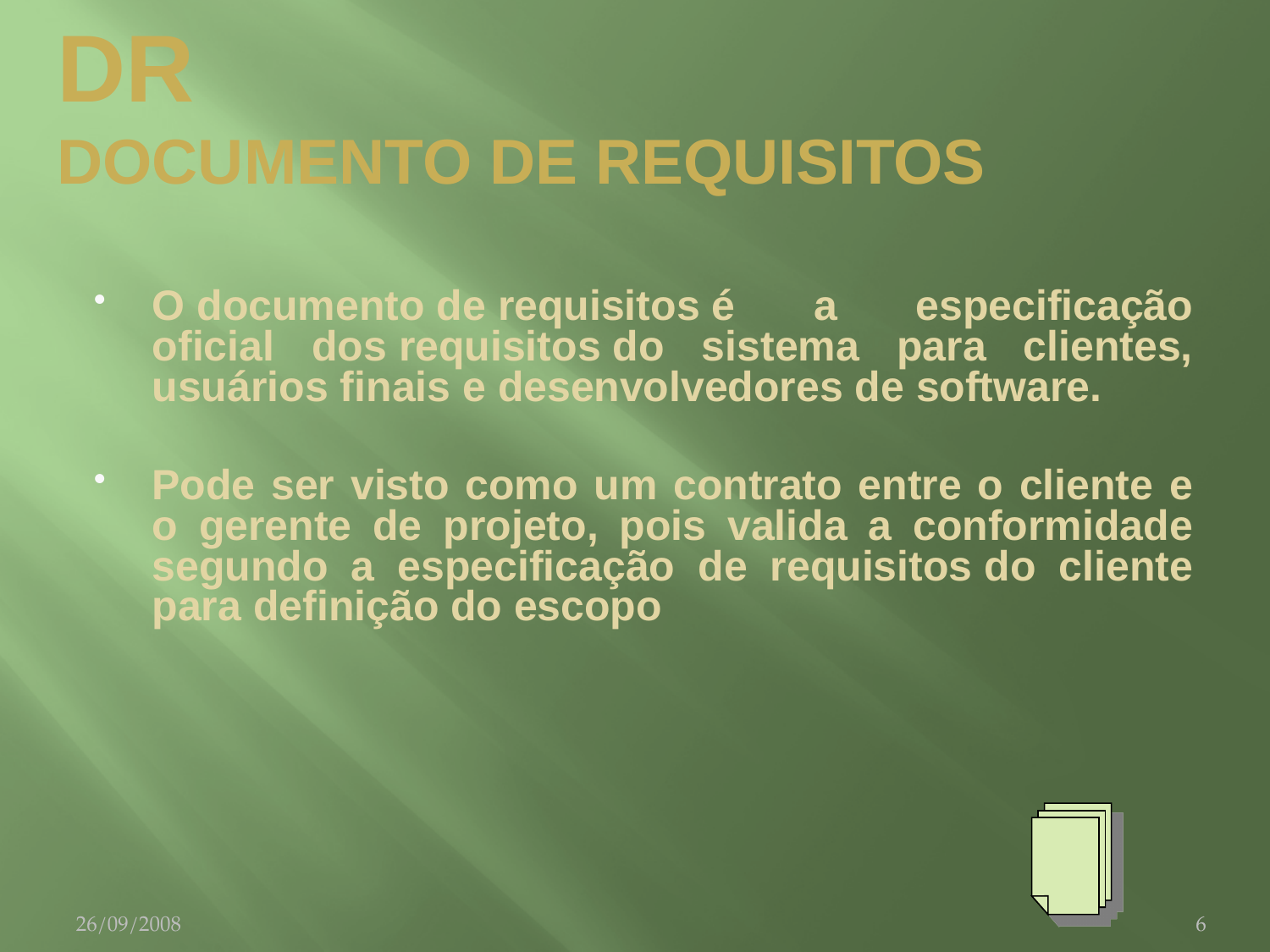

DR
Documento de Requisitos

O documento de requisitos é a especificação oficial dos requisitos do sistema para clientes, usuários finais e desenvolvedores de software.

Pode ser visto como um contrato entre o cliente e o gerente de projeto, pois valida a conformidade segundo a especificação de requisitos do cliente para definição do escopo

26/09/2008
6